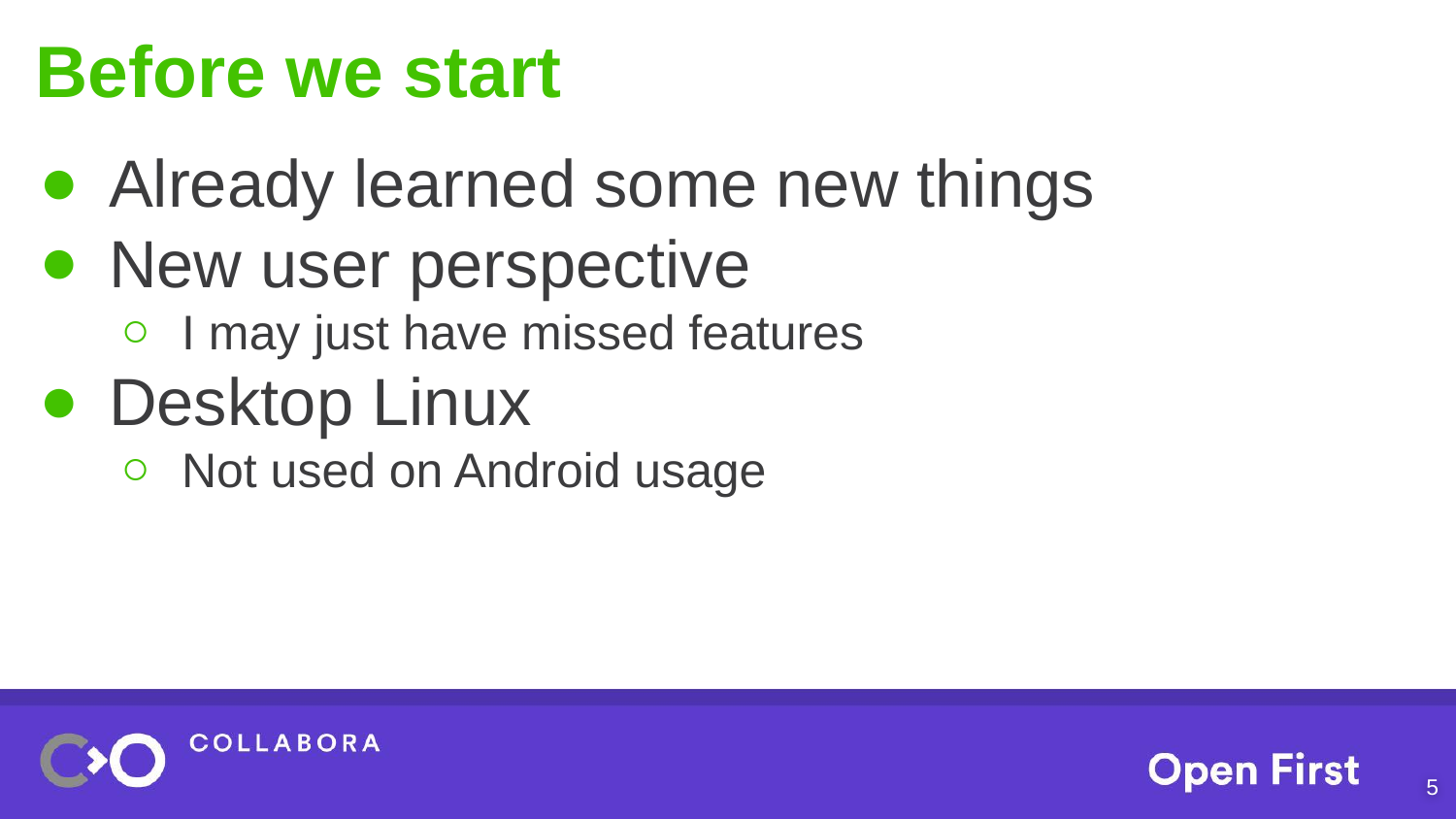

# Before we start
Already learned some new things
New user perspective
I may just have missed features
Desktop Linux
Not used on Android usage